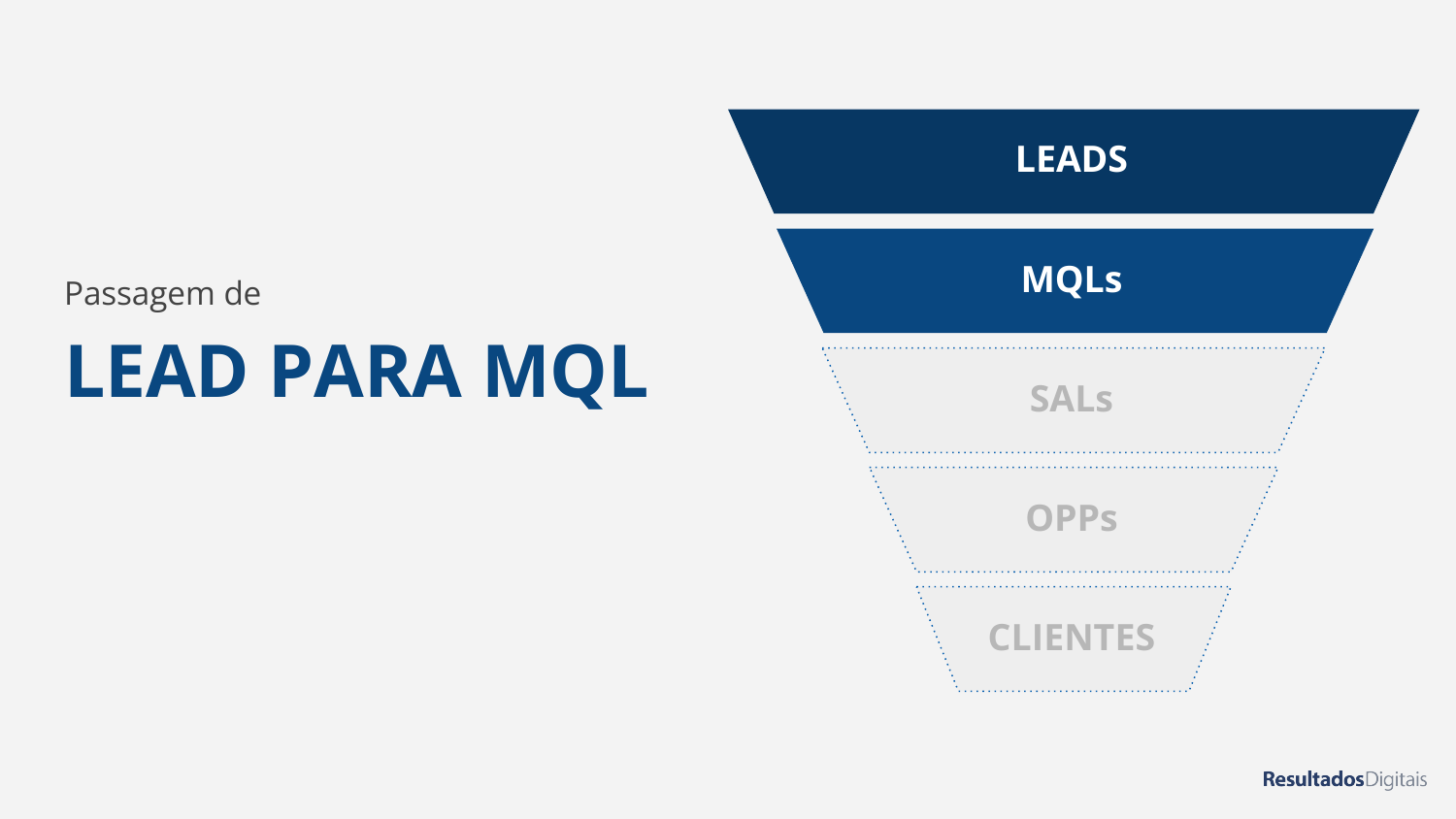

LEADS

MQLs
Passagem de
# LEAD PARA MQL

SALs

OPPs

CLIENTES